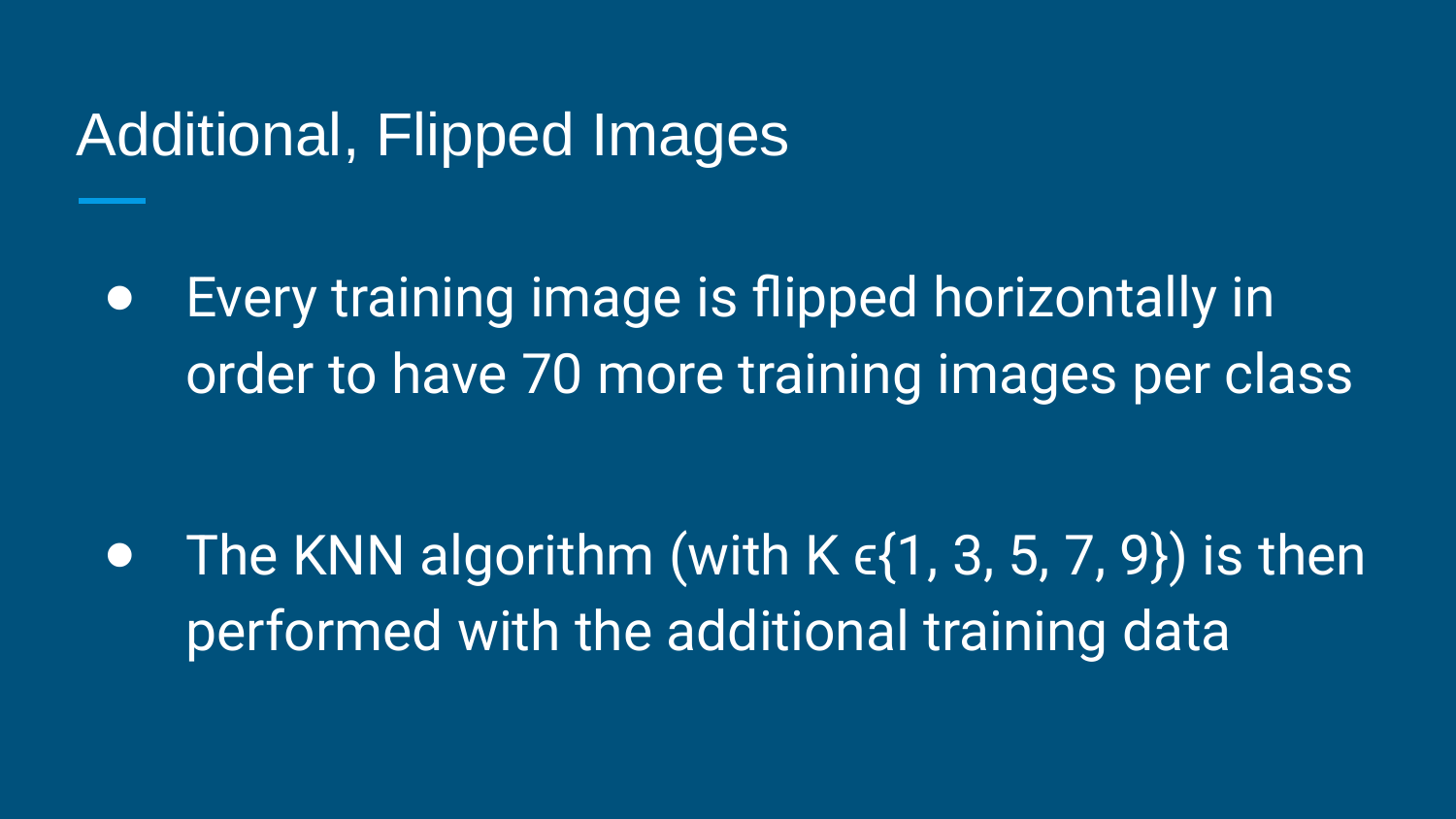

# Additional, Flipped Images
Every training image is flipped horizontally in order to have 70 more training images per class

The KNN algorithm (with K ϵ{1, 3, 5, 7, 9}) is then performed with the additional training data